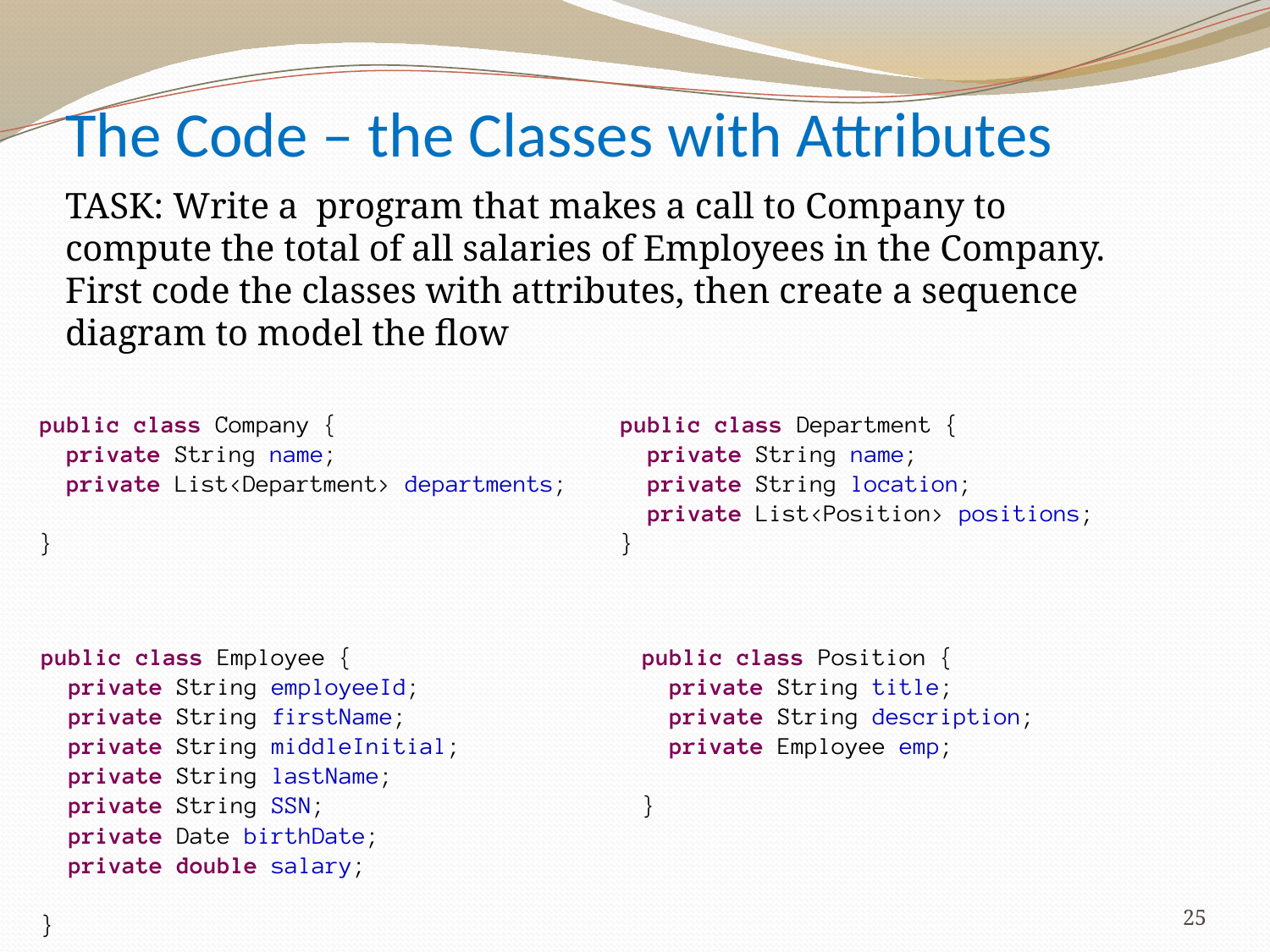

The Code – the Classes with Attributes
TASK: Write a  program that makes a call to Company to compute the total of all salaries of Employees in the Company. First code the classes with attributes, then create a sequence diagram to model the flow

public class Company {
  private String name;
  private List<Department> departments;

}
public class Department {
  private String name;
  private String location;
  private List<Position> positions;
}

public class Employee {
  private String employeeId;
  private String firstName;
  private String middleInitial;
  private String lastName;
  private String SSN;
  private Date birthDate;
  private double salary;

}
public class Position {
  private String title;
  private String description;
  private Employee emp;

}

25